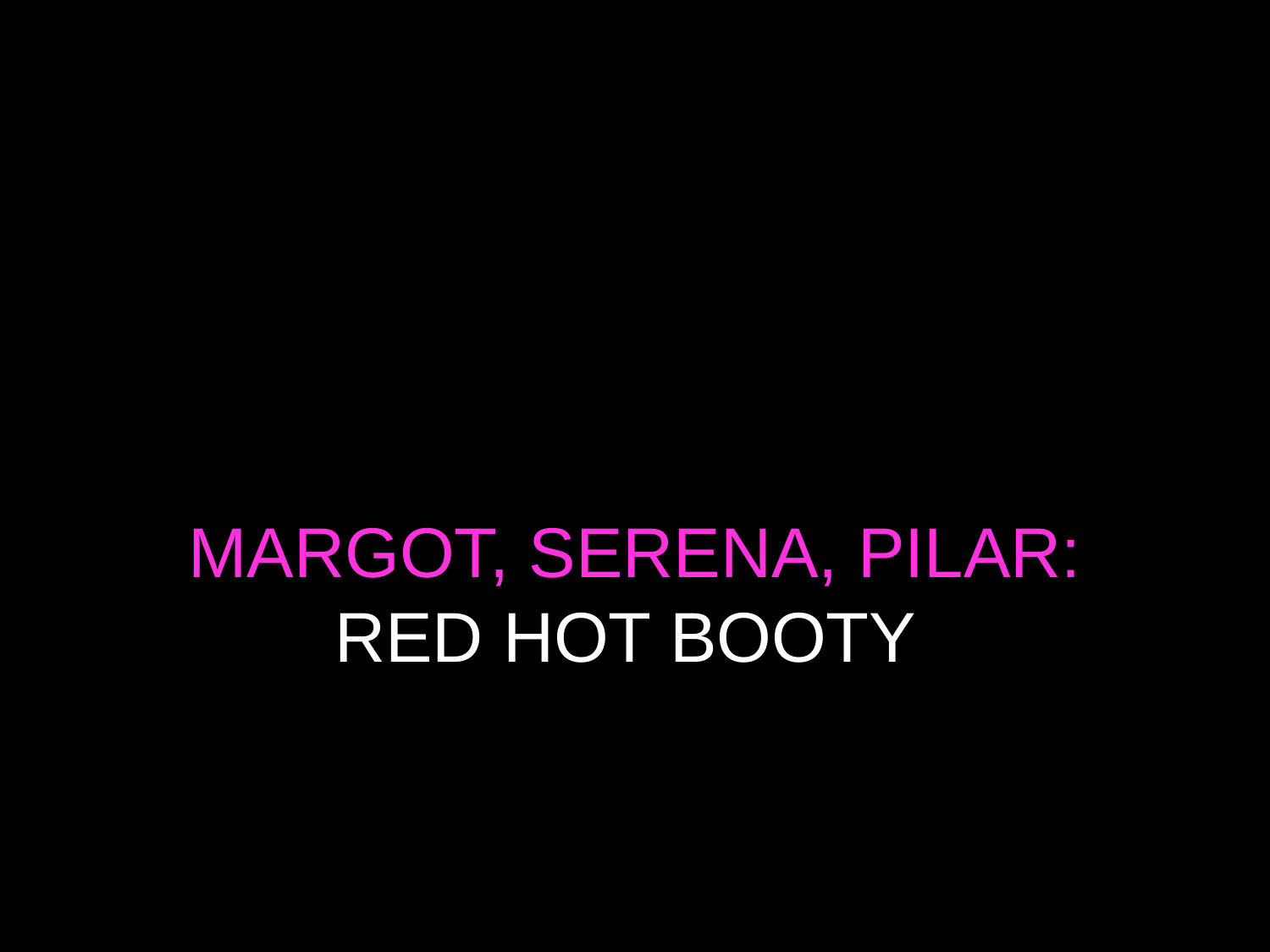

# MARGOT, SERENA, PILAR: RED HOT BOOTY